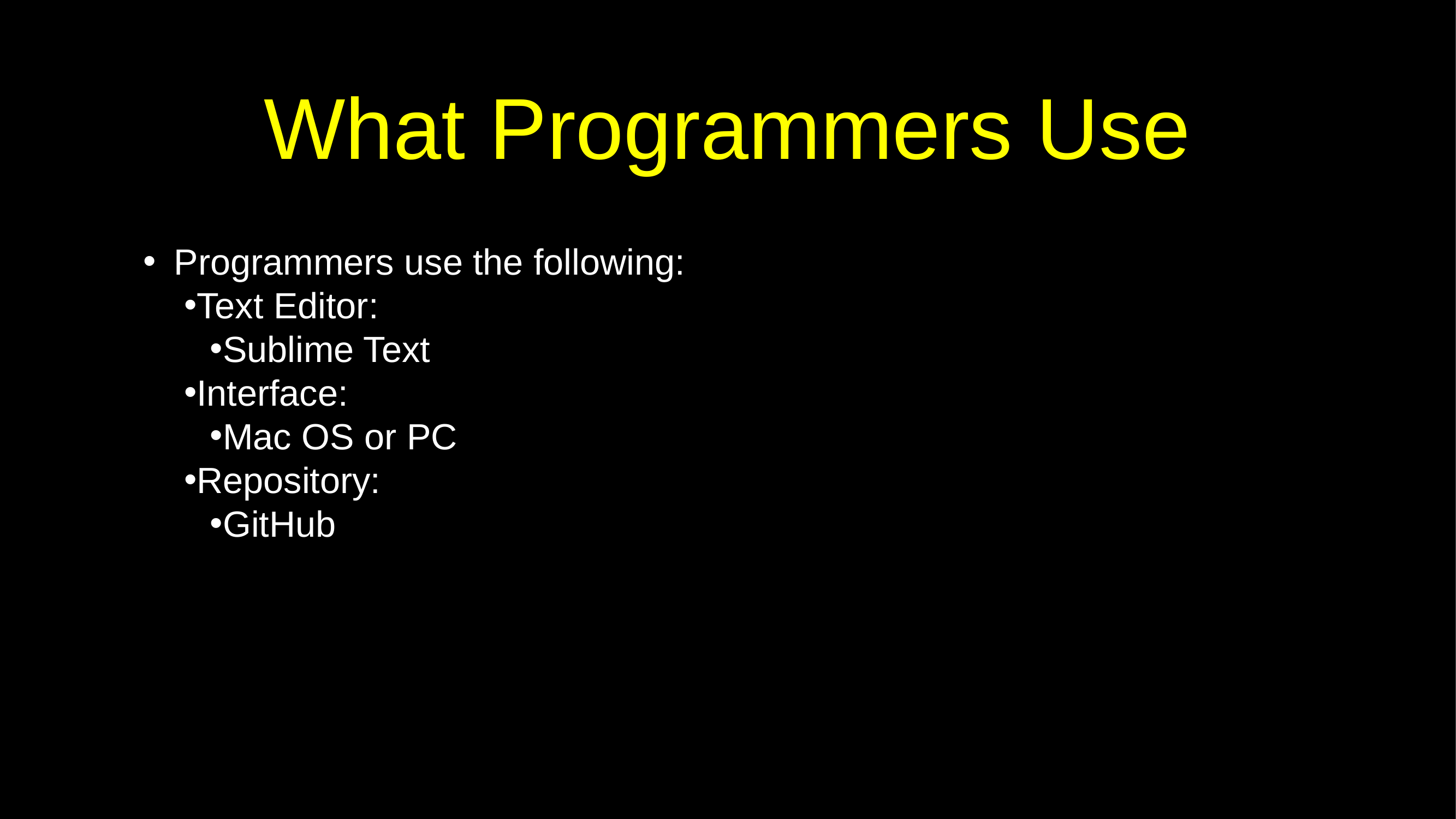

# What Programmers Use
Programmers use the following:
Text Editor:
Sublime Text
Interface:
Mac OS or PC
Repository:
GitHub